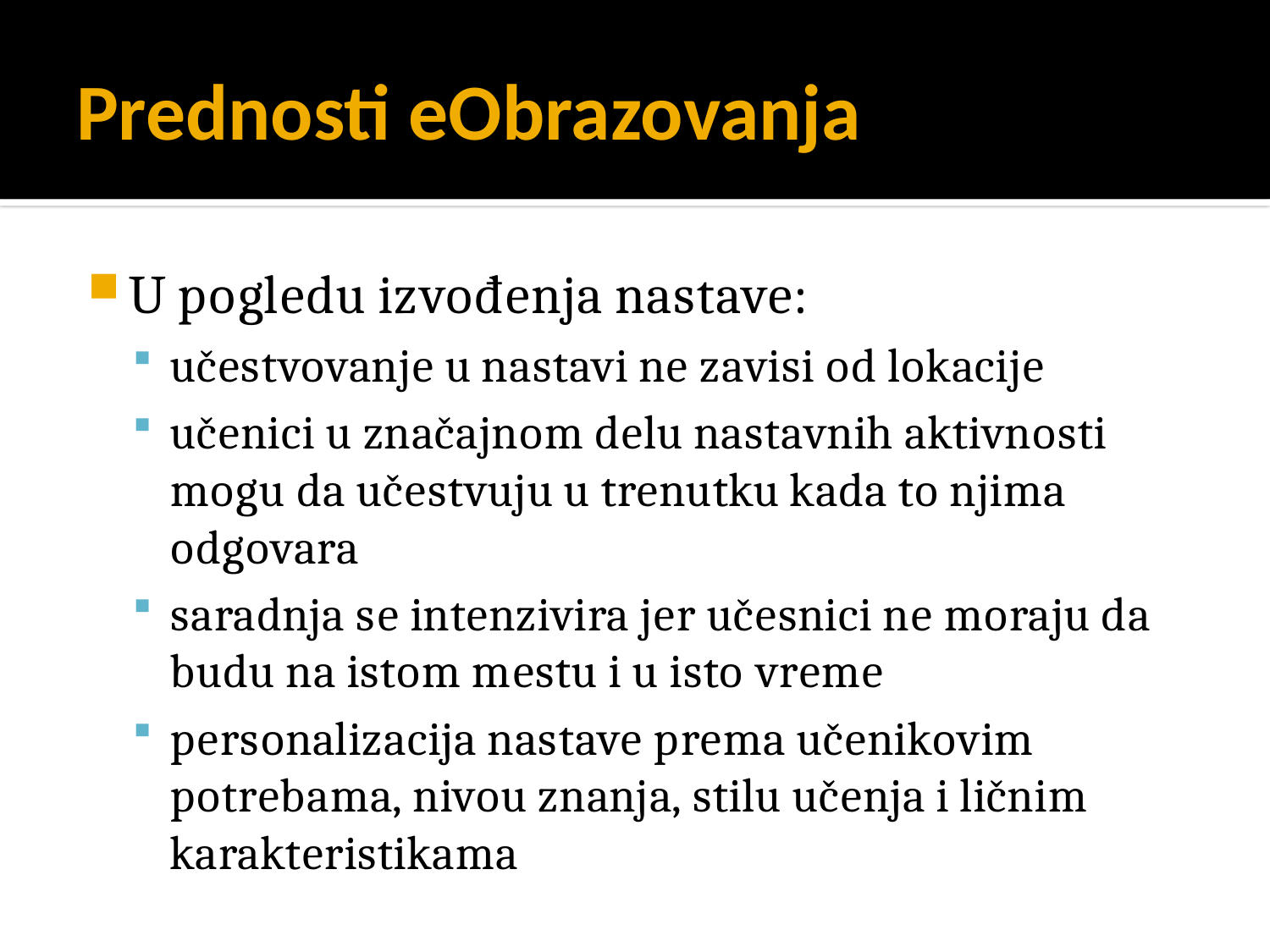

# Prednosti eObrazovanja
U pogledu izvođenja nastave:
učestvovanje u nastavi ne zavisi od lokacije
učenici u značajnom delu nastavnih aktivnosti mogu da učestvuju u trenutku kada to njima odgovara
saradnja se intenzivira jer učesnici ne moraju da budu na istom mestu i u isto vreme
personalizacija nastave prema učenikovim potrebama, nivou znanja, stilu učenja i ličnim karakteristikama